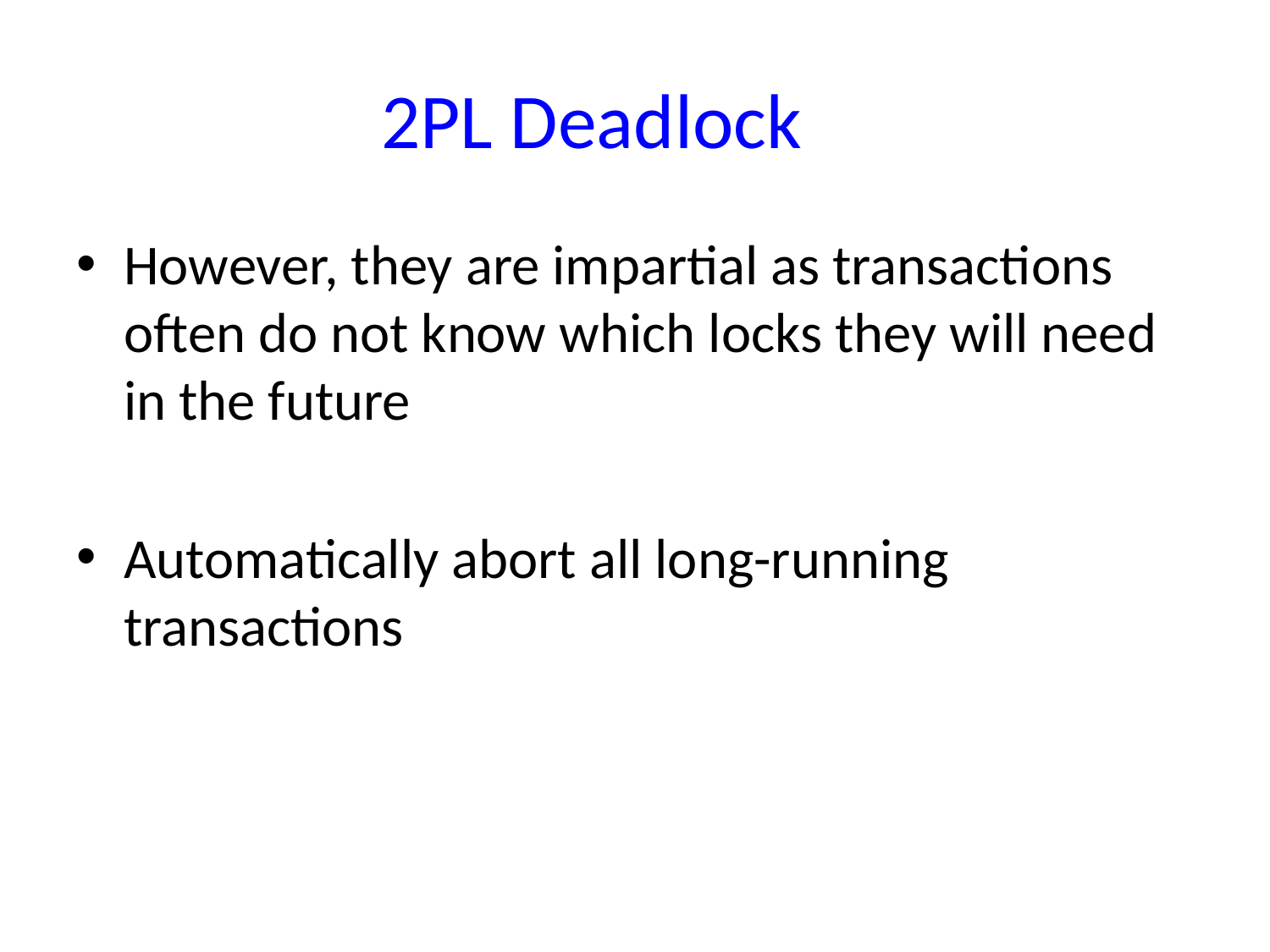

# 2PL Deadlock
However, they are impartial as transactions often do not know which locks they will need in the future

Automatically abort all long-running transactions